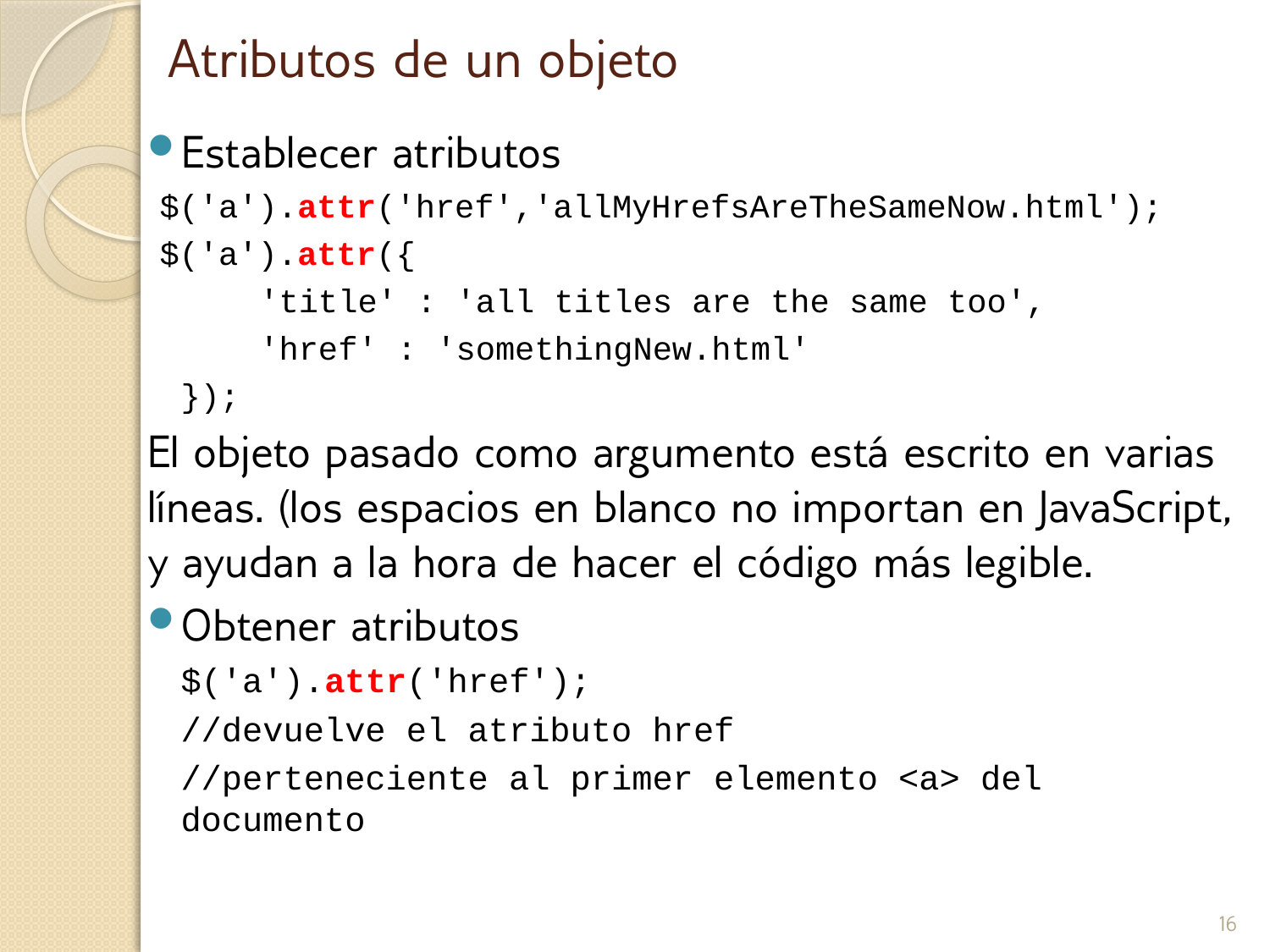

# Atributos de un objeto
Establecer atributos
$('a').attr('href','allMyHrefsAreTheSameNow.html');
$('a').attr({
    'title' : 'all titles are the same too',
    'href' : 'somethingNew.html'
});
El objeto pasado como argumento está escrito en varias líneas. (los espacios en blanco no importan en JavaScript, y ayudan a la hora de hacer el código más legible.
Obtener atributos
$('a').attr('href');
//devuelve el atributo href
//perteneciente al primer elemento <a> del documento

16